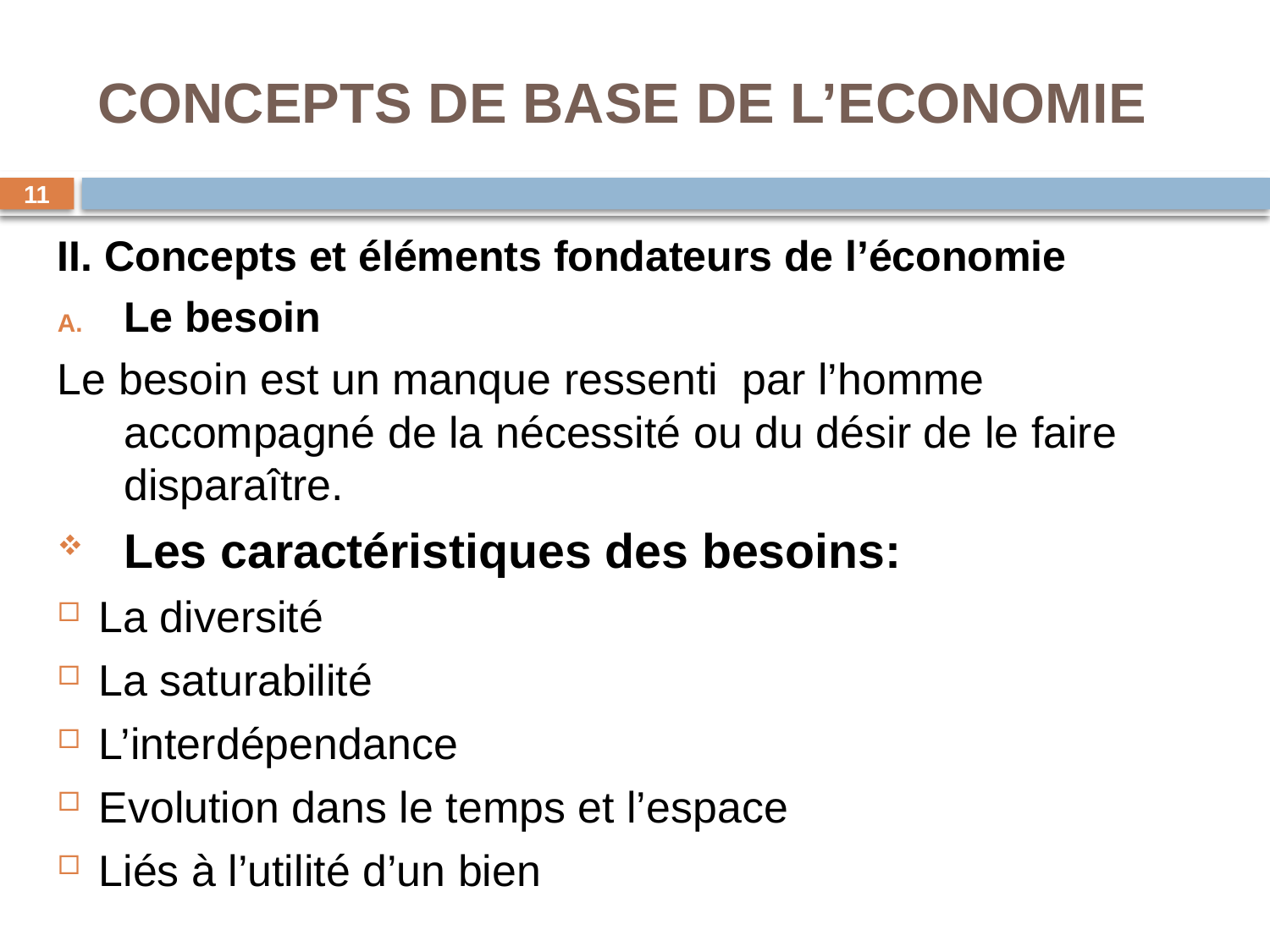

# CONCEPTS DE BASE DE L’ECONOMIE
11
II. Concepts et éléments fondateurs de l’économie
Le besoin
Le besoin est un manque ressenti  par l’homme accompagné de la nécessité ou du désir de le faire disparaître.
Les caractéristiques des besoins:
La diversité
La saturabilité
L’interdépendance
Evolution dans le temps et l’espace
Liés à l’utilité d’un bien